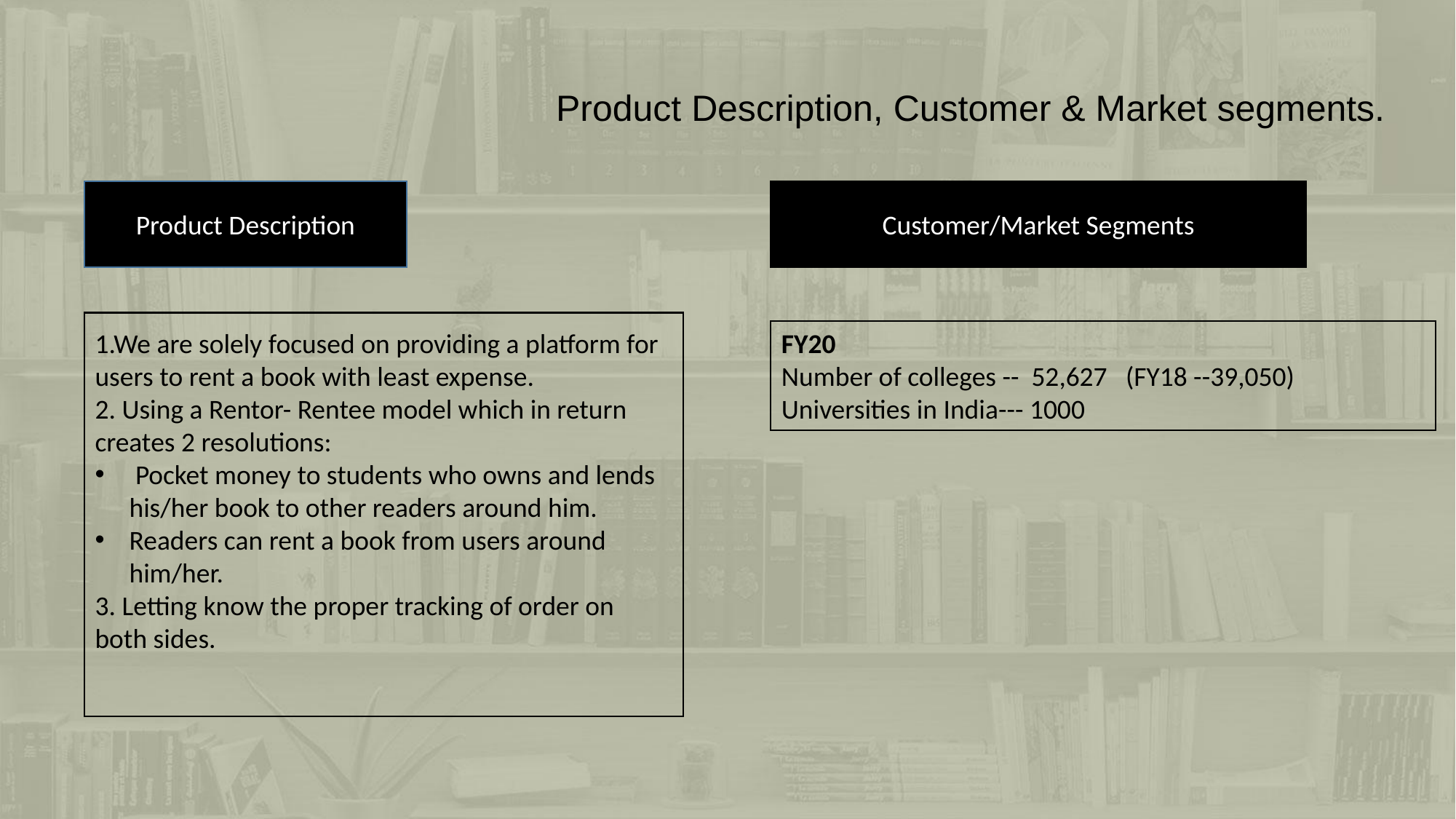

Product Description, Customer & Market segments.

Product Description
Customer/Market Segments

1.We are solely focused on providing a platform for users to rent a book with least expense.
2. Using a Rentor- Rentee model which in return creates 2 resolutions:
 Pocket money to students who owns and lends his/her book to other readers around him.
Readers can rent a book from users around him/her.
3. Letting know the proper tracking of order on both sides.
FY20
Number of colleges --  52,627   (FY18 --39,050)
Universities in India--- 1000